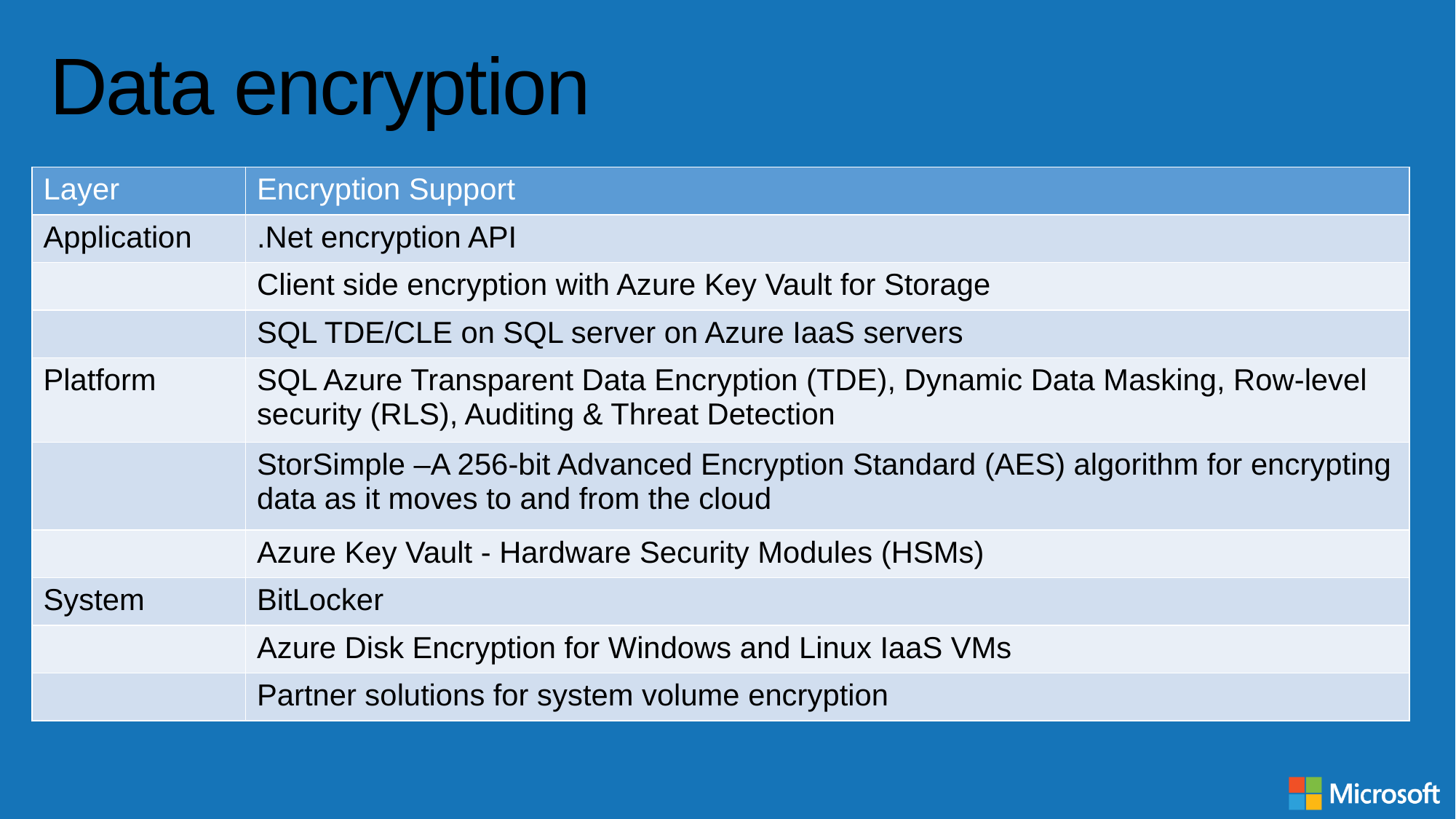

# Data encryption
| Layer | Encryption Support |
| --- | --- |
| Application | .Net encryption API |
|  | Client side encryption with Azure Key Vault for Storage |
|  | SQL TDE/CLE on SQL server on Azure IaaS servers |
| Platform | SQL Azure Transparent Data Encryption (TDE), Dynamic Data Masking, Row-level security (RLS), Auditing & Threat Detection |
|  | StorSimple –A 256-bit Advanced Encryption Standard (AES) algorithm for encrypting data as it moves to and from the cloud |
|  | Azure Key Vault - Hardware Security Modules (HSMs) |
| System | BitLocker |
|  | Azure Disk Encryption for Windows and Linux IaaS VMs |
|  | Partner solutions for system volume encryption |